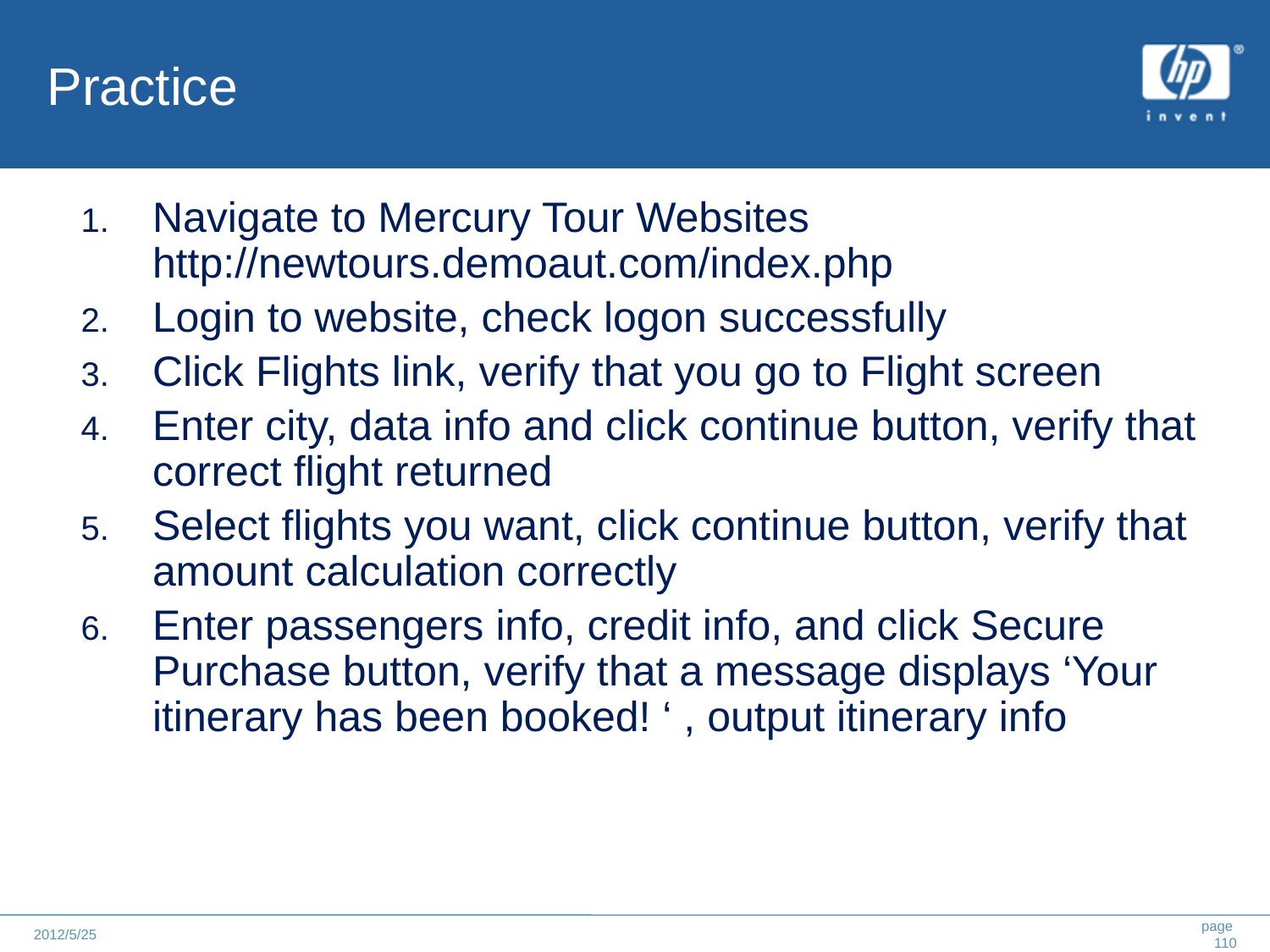

# Practice
Navigate to Mercury Tour Websites http://newtours.demoaut.com/index.php
Login to website, check logon successfully
Click Flights link, verify that you go to Flight screen
Enter city, data info and click continue button, verify that correct flight returned
Select flights you want, click continue button, verify that amount calculation correctly
Enter passengers info, credit info, and click Secure Purchase button, verify that a message displays ‘Your itinerary has been booked! ‘ , output itinerary info
******
2012/5/25
page 110